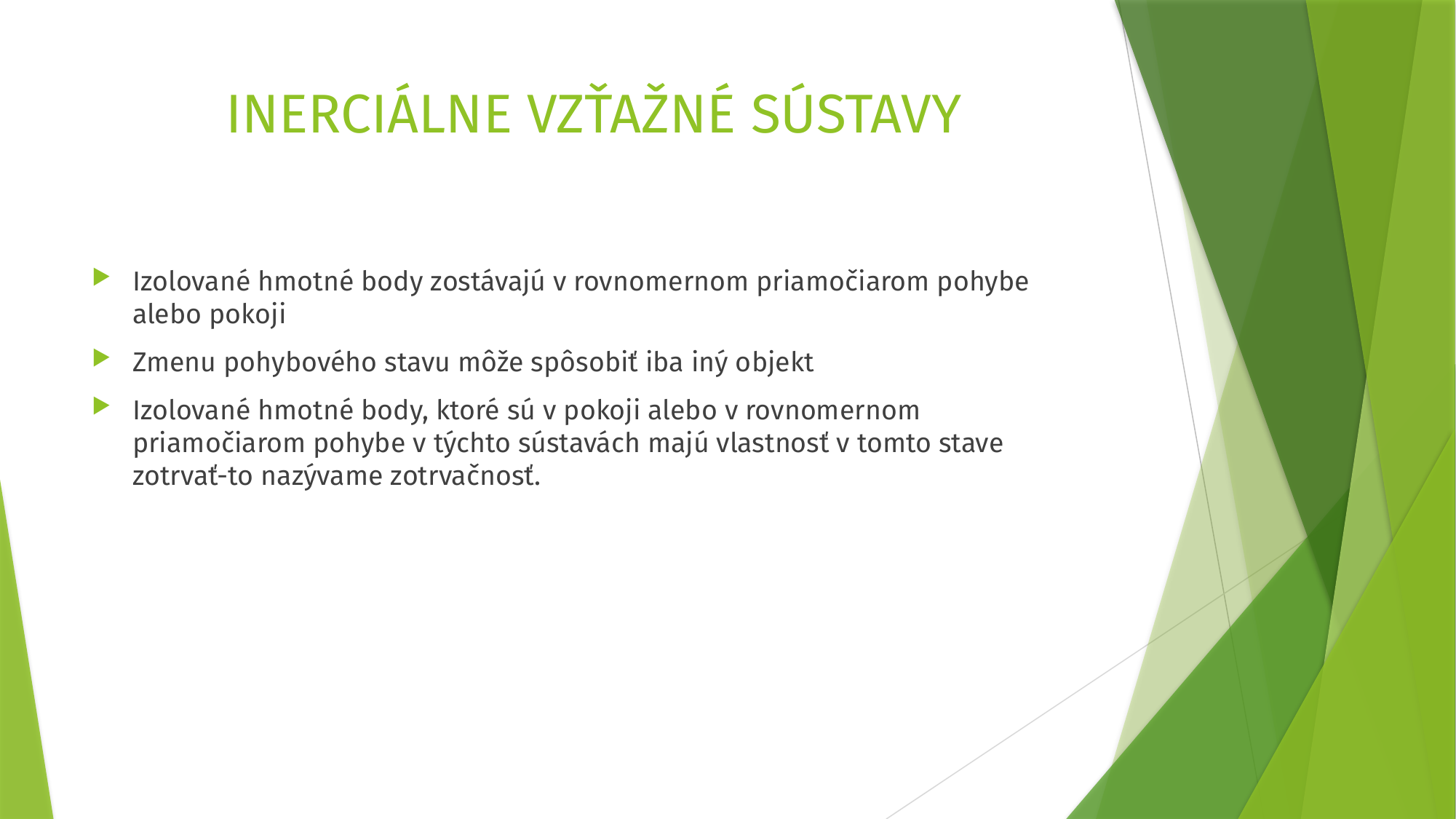

# INERCIÁLNE VZŤAŽNÉ SÚSTAVY
Izolované hmotné body zostávajú v rovnomernom priamočiarom pohybe alebo pokoji
Zmenu pohybového stavu môže spôsobiť iba iný objekt
Izolované hmotné body, ktoré sú v pokoji alebo v rovnomernom priamočiarom pohybe v týchto sústavách majú vlastnosť v tomto stave zotrvať-to nazývame zotrvačnosť.